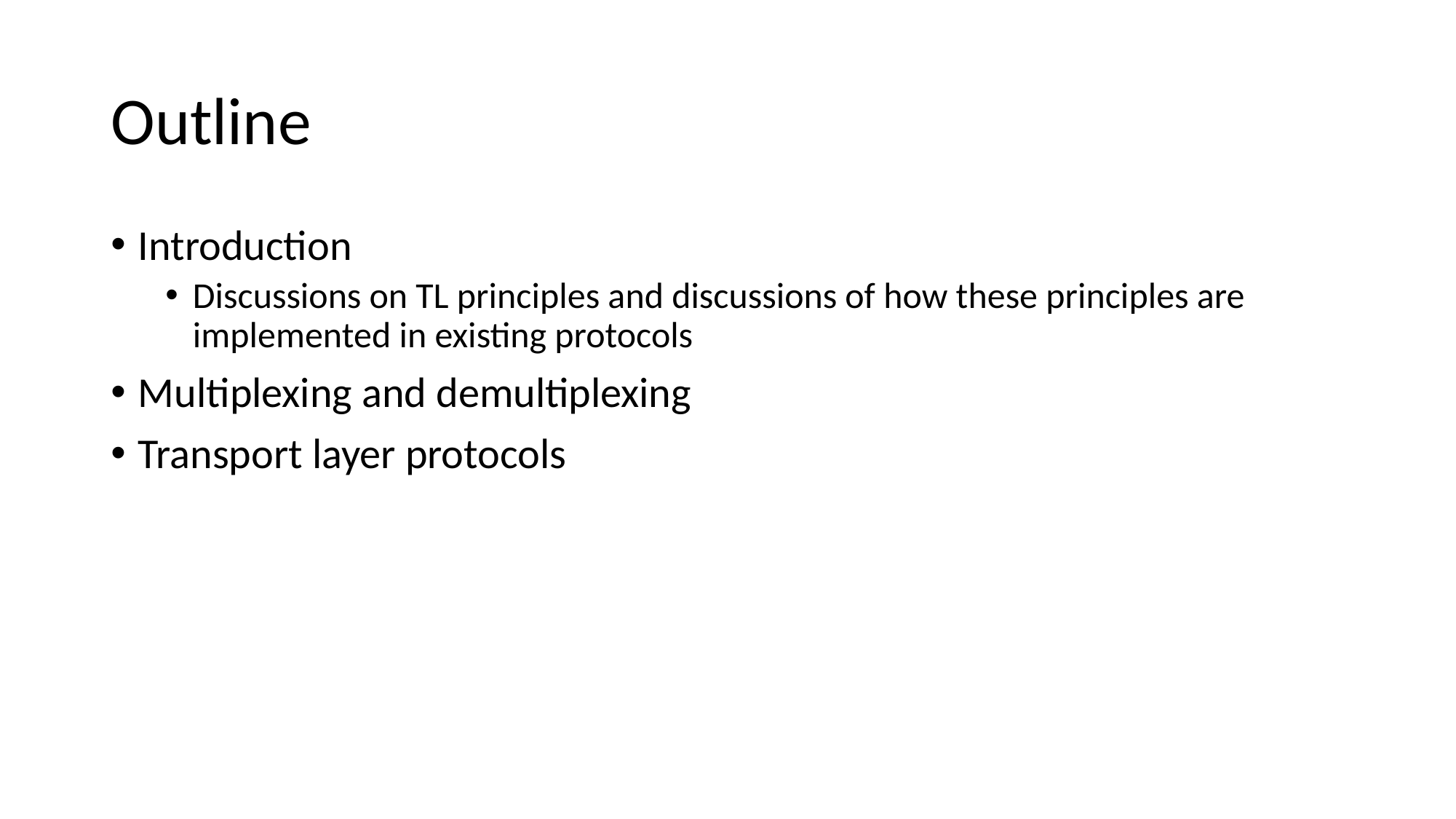

# Outline
Introduction
Discussions on TL principles and discussions of how these principles are implemented in existing protocols
Multiplexing and demultiplexing
Transport layer protocols